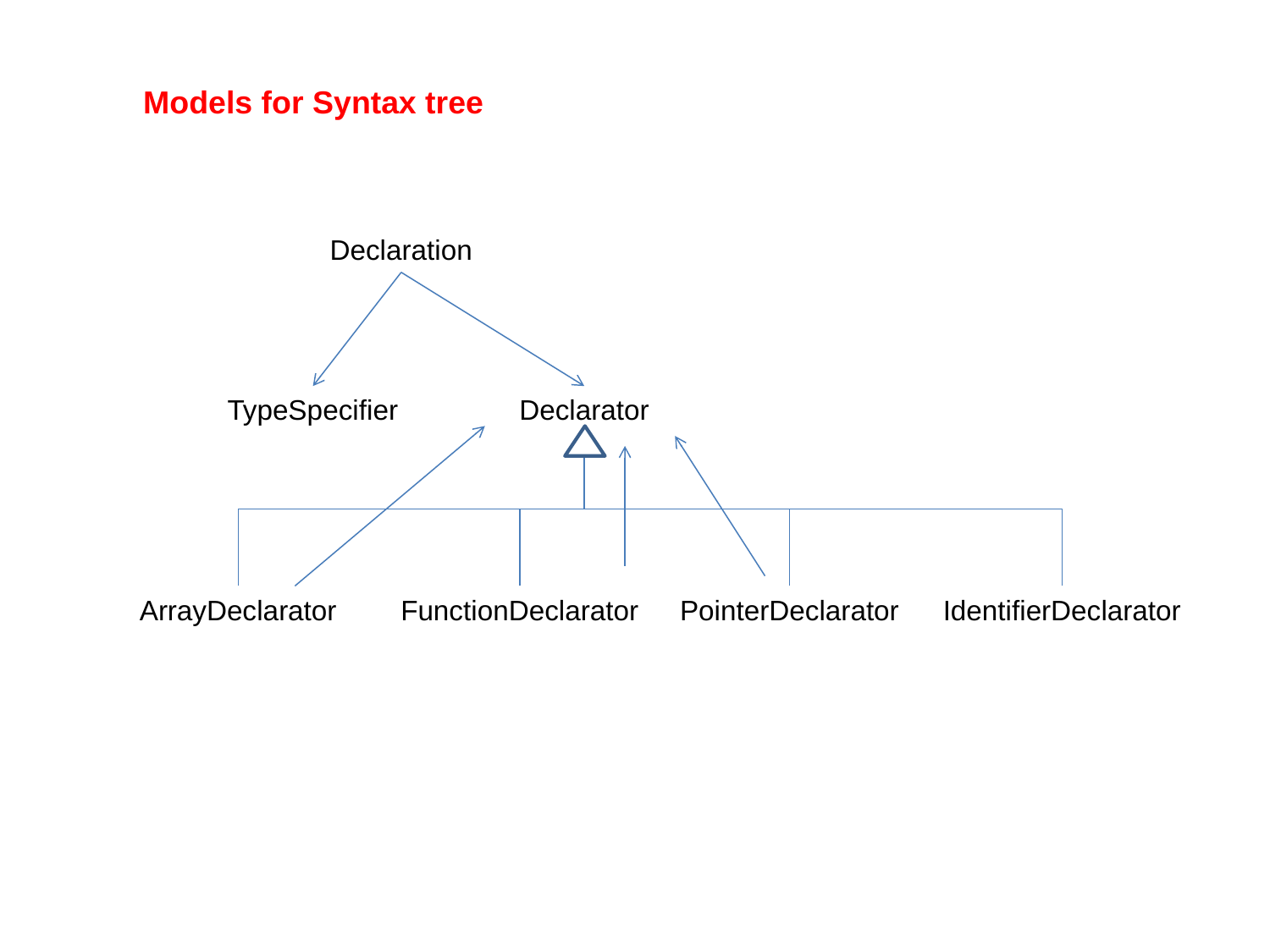

Models for Syntax tree
Declaration
TypeSpecifier
Declarator

ArrayDeclarator
FunctionDeclarator
PointerDeclarator
IdentifierDeclarator